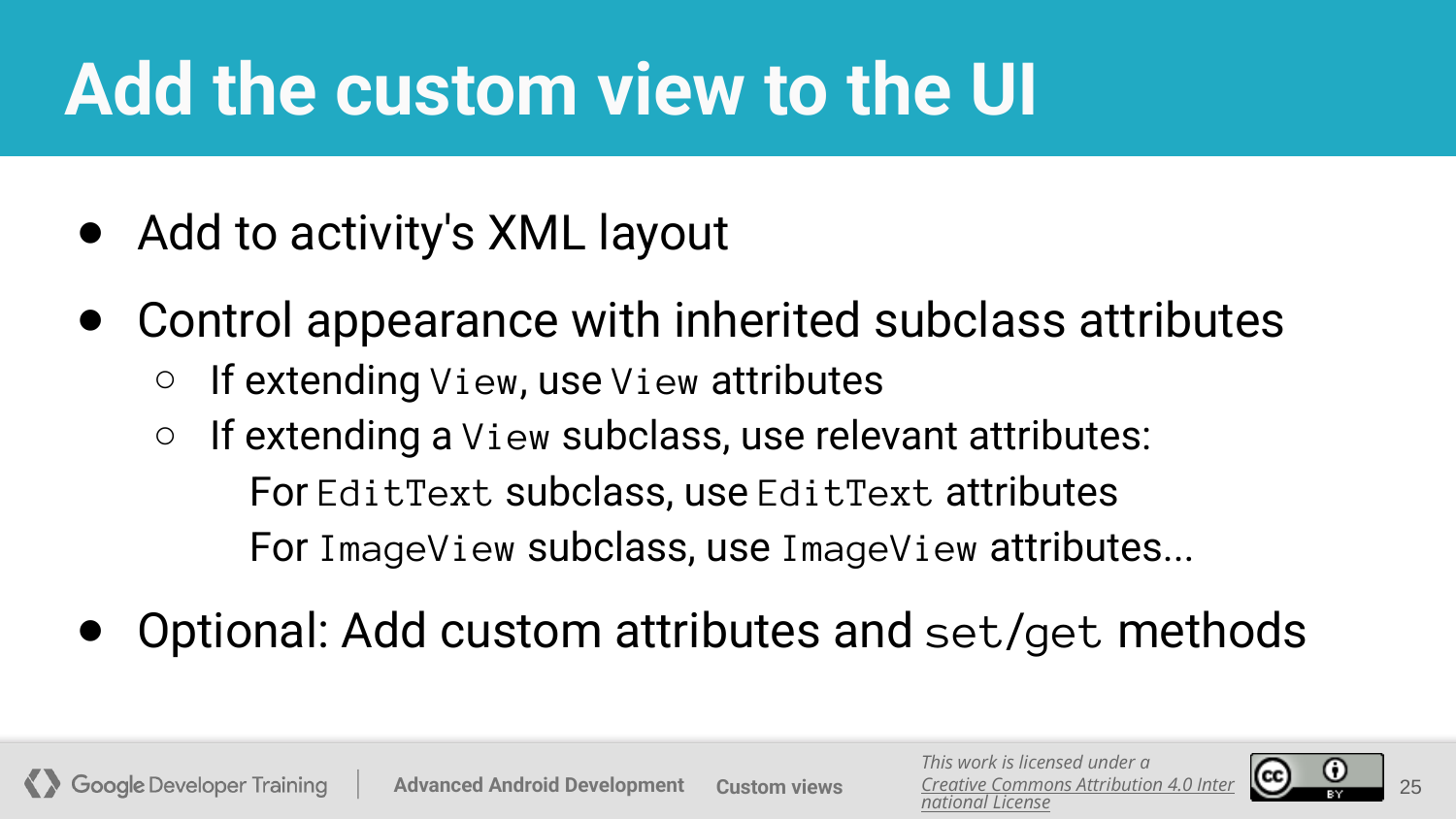

# Add the custom view to the UI
Add to activity's XML layout
Control appearance with inherited subclass attributes
If extending View, use View attributes
If extending a View subclass, use relevant attributes:
    For EditText subclass, use EditText attributes
    For ImageView subclass, use ImageView attributes...
Optional: Add custom attributes and set/get methods

25